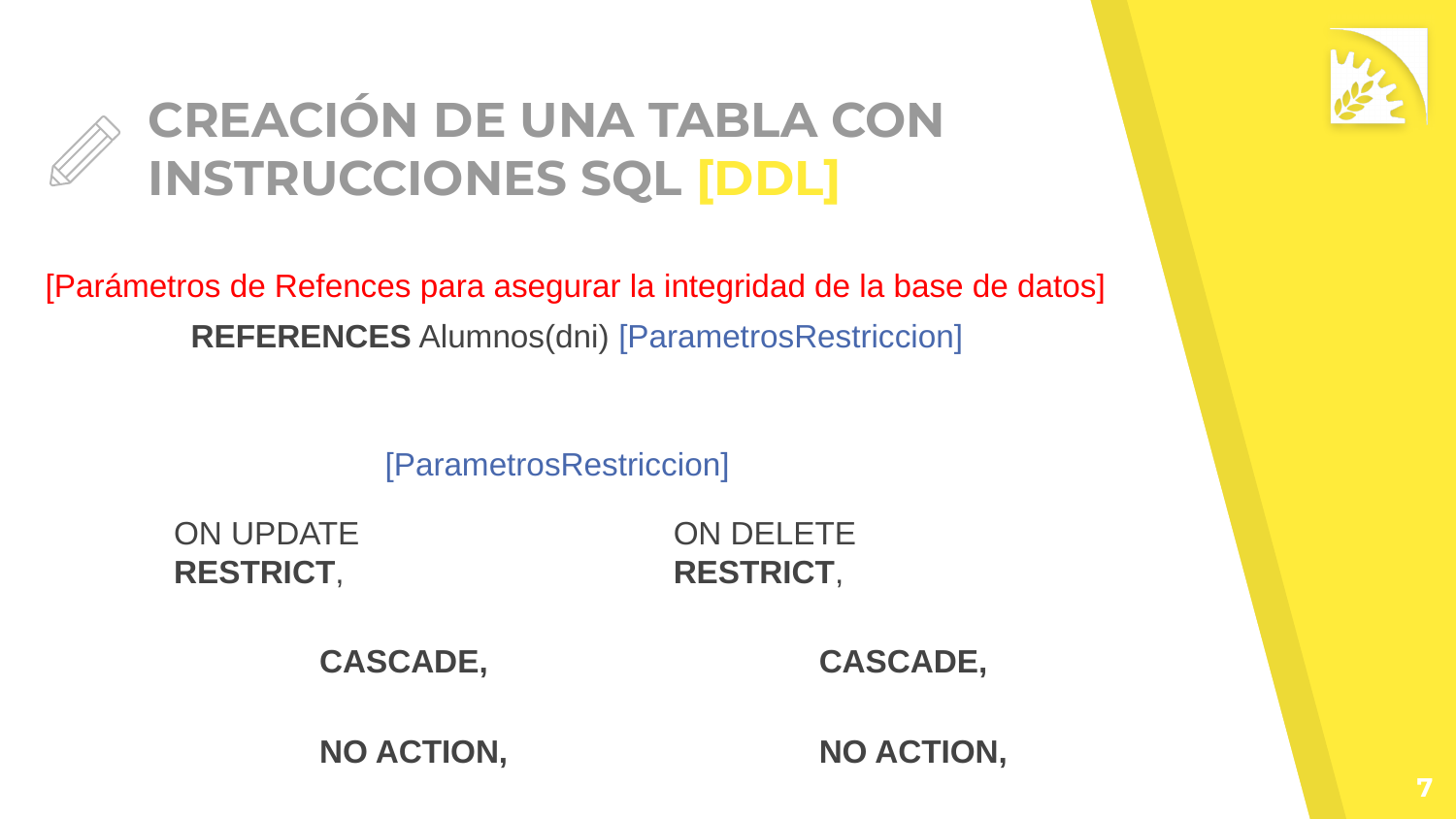

# CREACIÓN DE UNA TABLA CON INSTRUCCIONES SQL [DDL]
[Parámetros de Refences para asegurar la integridad de la base de datos]
	REFERENCES Alumnos(dni) [ParametrosRestriccion]

[ParametrosRestriccion]
ON UPDATE 	RESTRICT,
			CASCADE,
			NO ACTION,
			SET NULL

ON DELETE	RESTRICT,
		  	CASCADE,
			NO ACTION,
			SET NULL

7